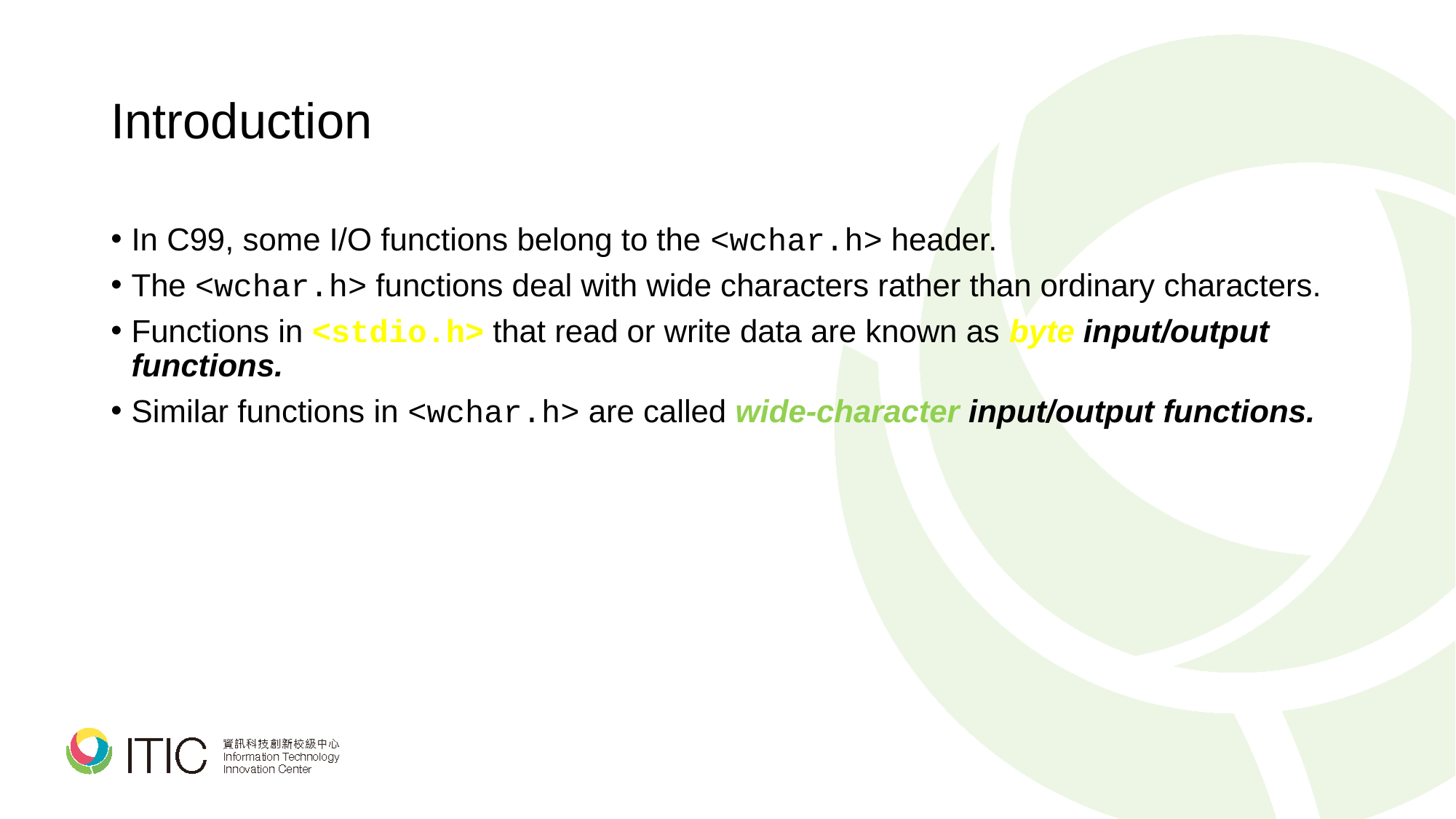

# Introduction
In C99, some I/O functions belong to the <wchar.h> header.
The <wchar.h> functions deal with wide characters rather than ordinary characters.
Functions in <stdio.h> that read or write data are known as byte input/output functions.
Similar functions in <wchar.h> are called wide-character input/output functions.